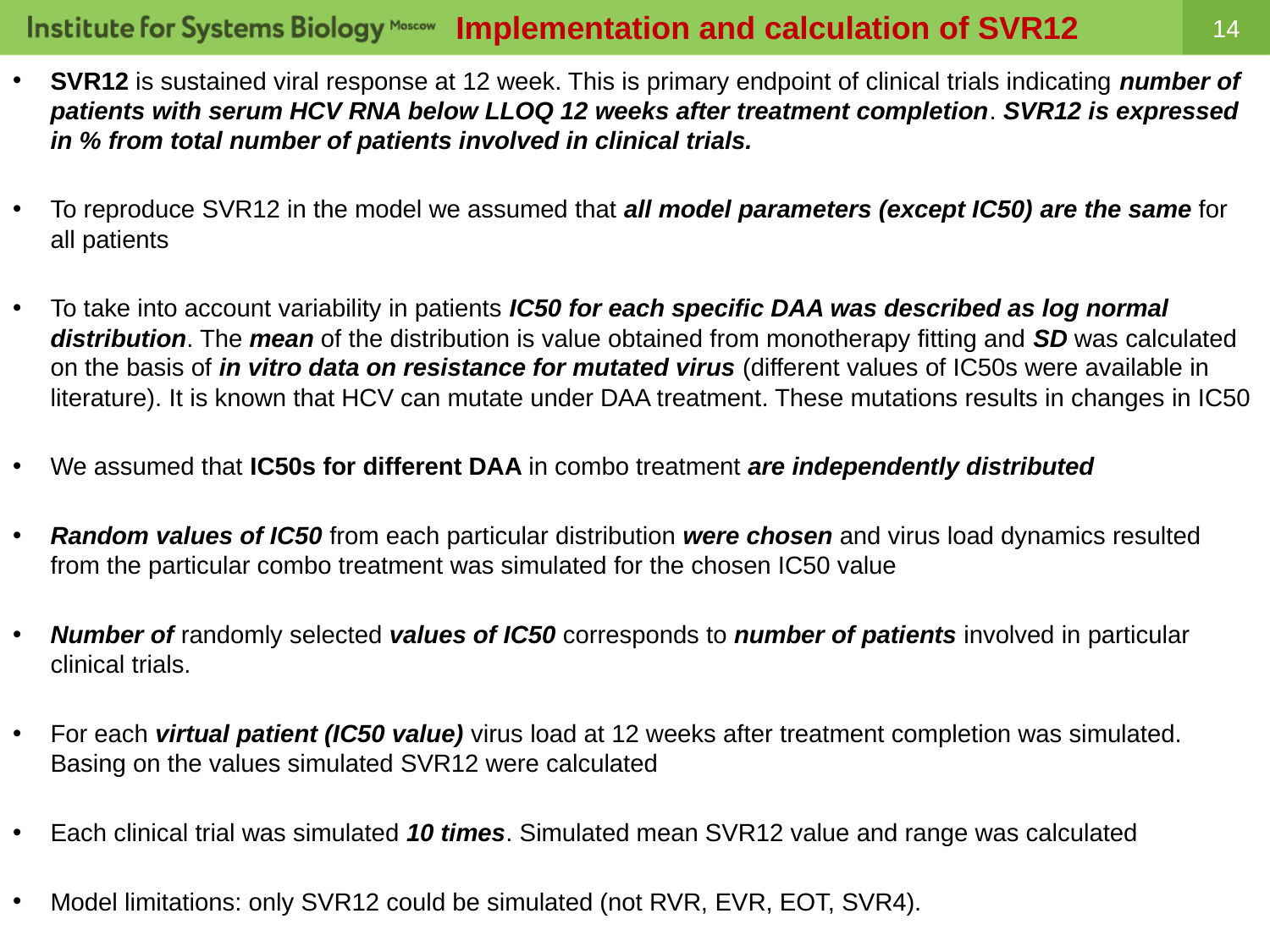

Implementation and calculation of SVR12
SVR12 is sustained viral response at 12 week. This is primary endpoint of clinical trials indicating number of patients with serum HCV RNA below LLOQ 12 weeks after treatment completion. SVR12 is expressed in % from total number of patients involved in clinical trials.

To reproduce SVR12 in the model we assumed that all model parameters (except IC50) are the same for all patients

To take into account variability in patients IC50 for each specific DAA was described as log normal distribution. The mean of the distribution is value obtained from monotherapy fitting and SD was calculated on the basis of in vitro data on resistance for mutated virus (different values of IC50s were available in literature). It is known that HCV can mutate under DAA treatment. These mutations results in changes in IC50

We assumed that IC50s for different DAA in combo treatment are independently distributed

Random values of IC50 from each particular distribution were chosen and virus load dynamics resulted from the particular combo treatment was simulated for the chosen IC50 value

Number of randomly selected values of IC50 corresponds to number of patients involved in particular clinical trials.

For each virtual patient (IC50 value) virus load at 12 weeks after treatment completion was simulated. Basing on the values simulated SVR12 were calculated

Each clinical trial was simulated 10 times. Simulated mean SVR12 value and range was calculated

Model limitations: only SVR12 could be simulated (not RVR, EVR, EOT, SVR4).